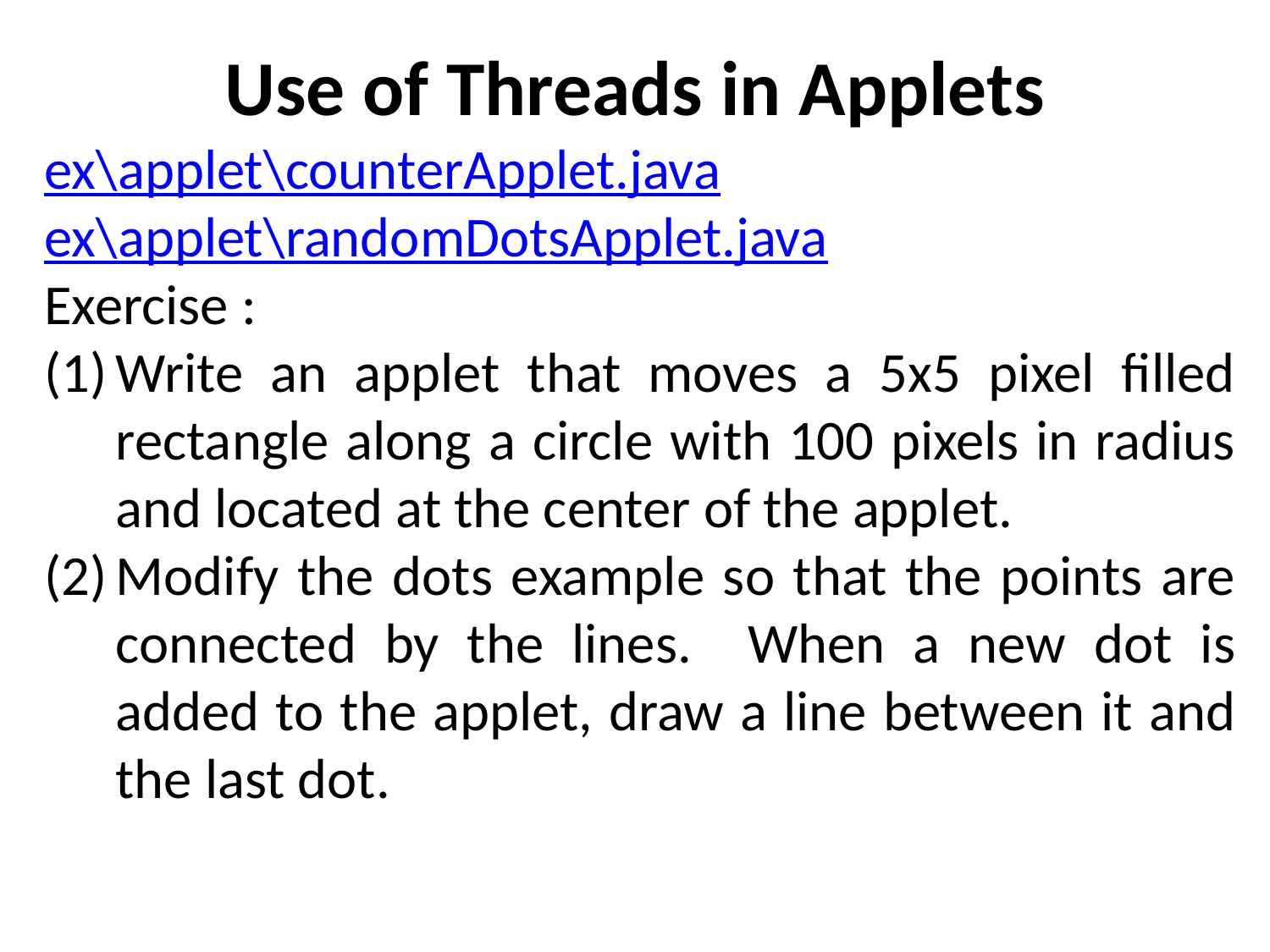

# Use of Threads in Applets
ex\applet\counterApplet.java
ex\applet\randomDotsApplet.java
Exercise :
Write an applet that moves a 5x5 pixel filled rectangle along a circle with 100 pixels in radius and located at the center of the applet.
Modify the dots example so that the points are connected by the lines.  When a new dot is added to the applet, draw a line between it and the last dot.